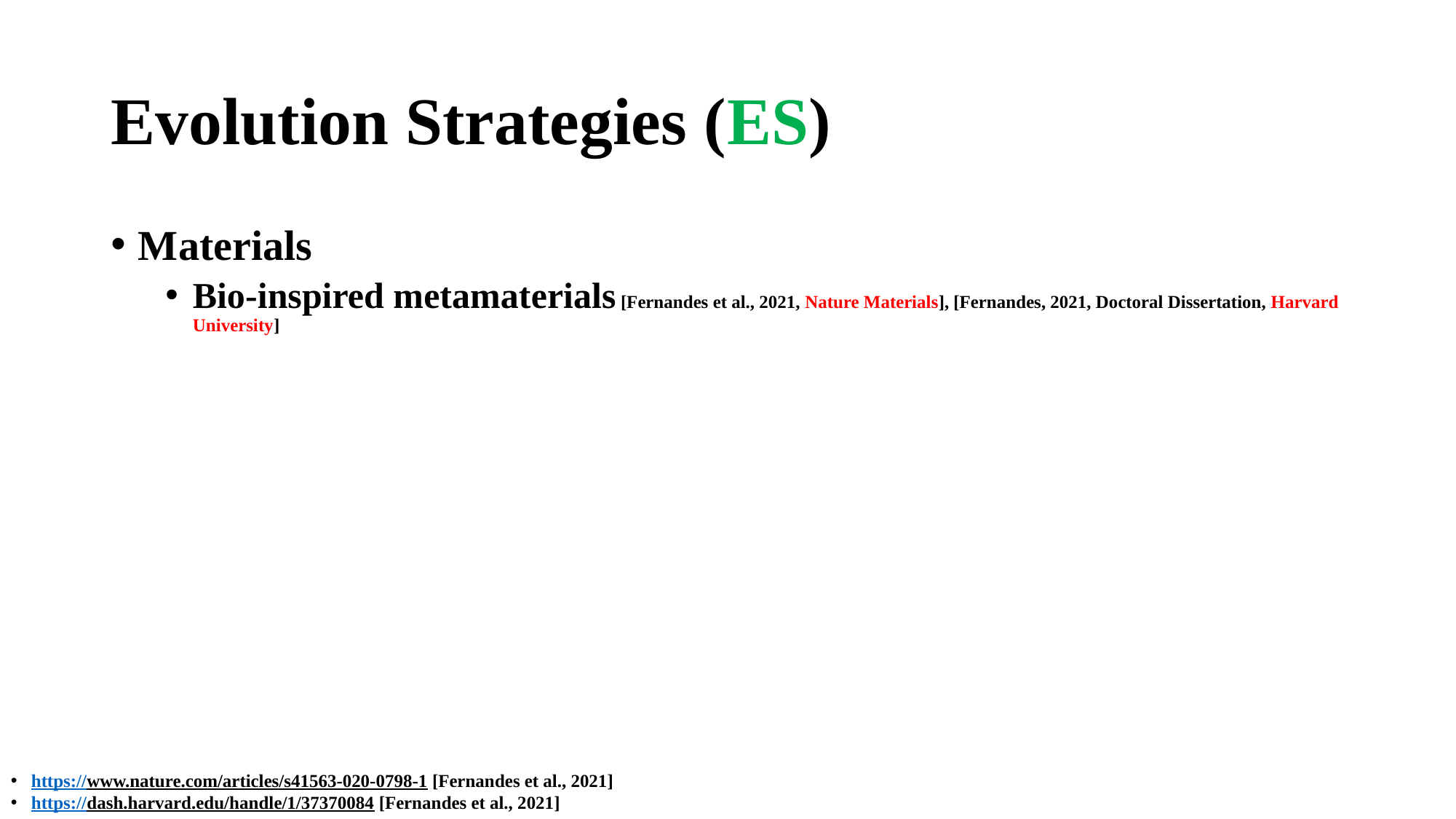

# Evolution Strategies (ES)
Materials
Bio-inspired metamaterials [Fernandes et al., 2021, Nature Materials], [Fernandes, 2021, Doctoral Dissertation, Harvard University]
https://www.nature.com/articles/s41563-020-0798-1 [Fernandes et al., 2021]
https://dash.harvard.edu/handle/1/37370084 [Fernandes et al., 2021]